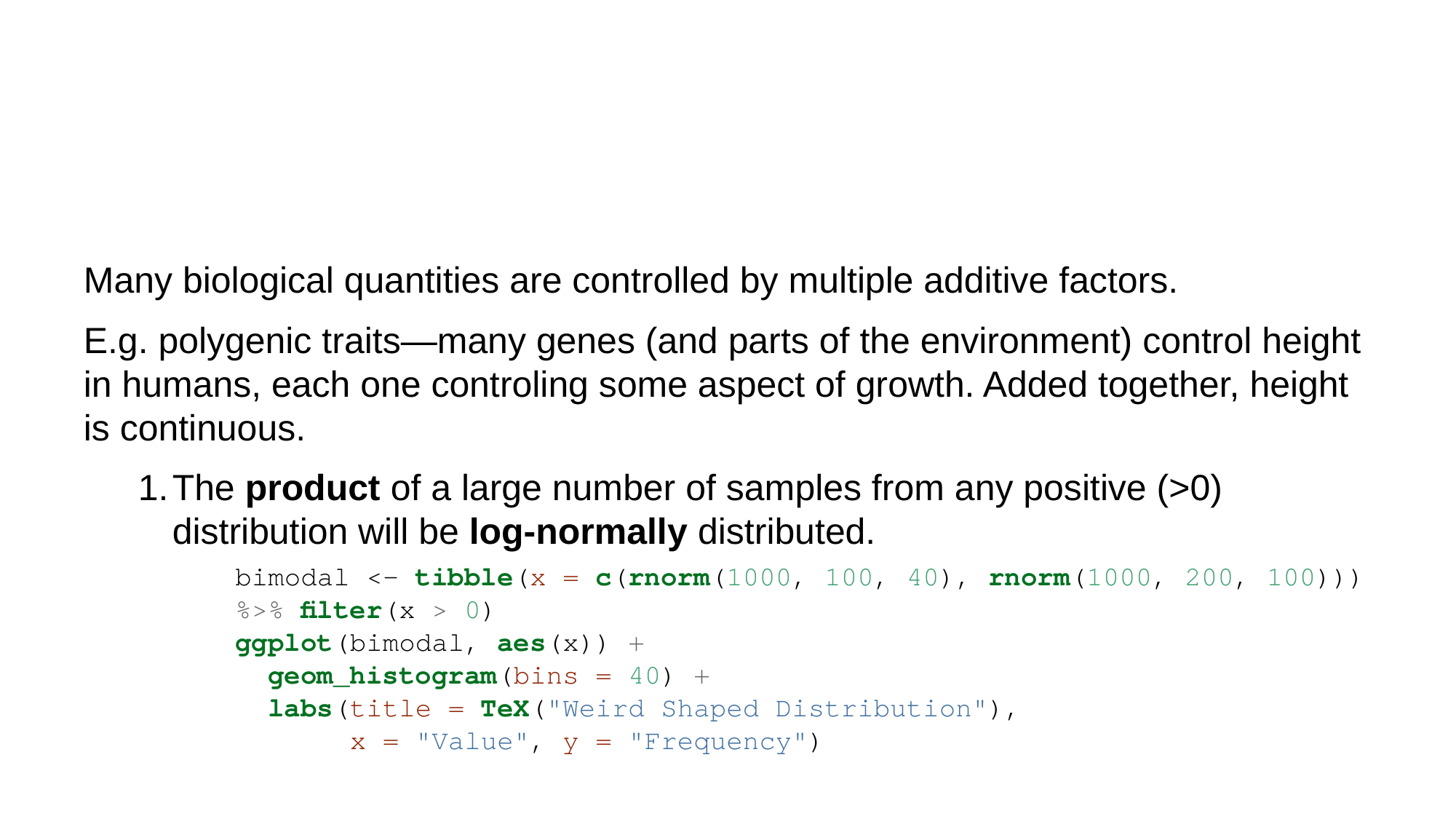

Many biological quantities are controlled by multiple additive factors.
E.g. polygenic traits—many genes (and parts of the environment) control height in humans, each one controling some aspect of growth. Added together, height is continuous.
The product of a large number of samples from any positive (>0) distribution will be log-normally distributed.
bimodal <- tibble(x = c(rnorm(1000, 100, 40), rnorm(1000, 200, 100))) %>% filter(x > 0)
ggplot(bimodal, aes(x)) +
  geom_histogram(bins = 40) +
  labs(title = TeX("Weird Shaped Distribution"),
       x = "Value", y = "Frequency")